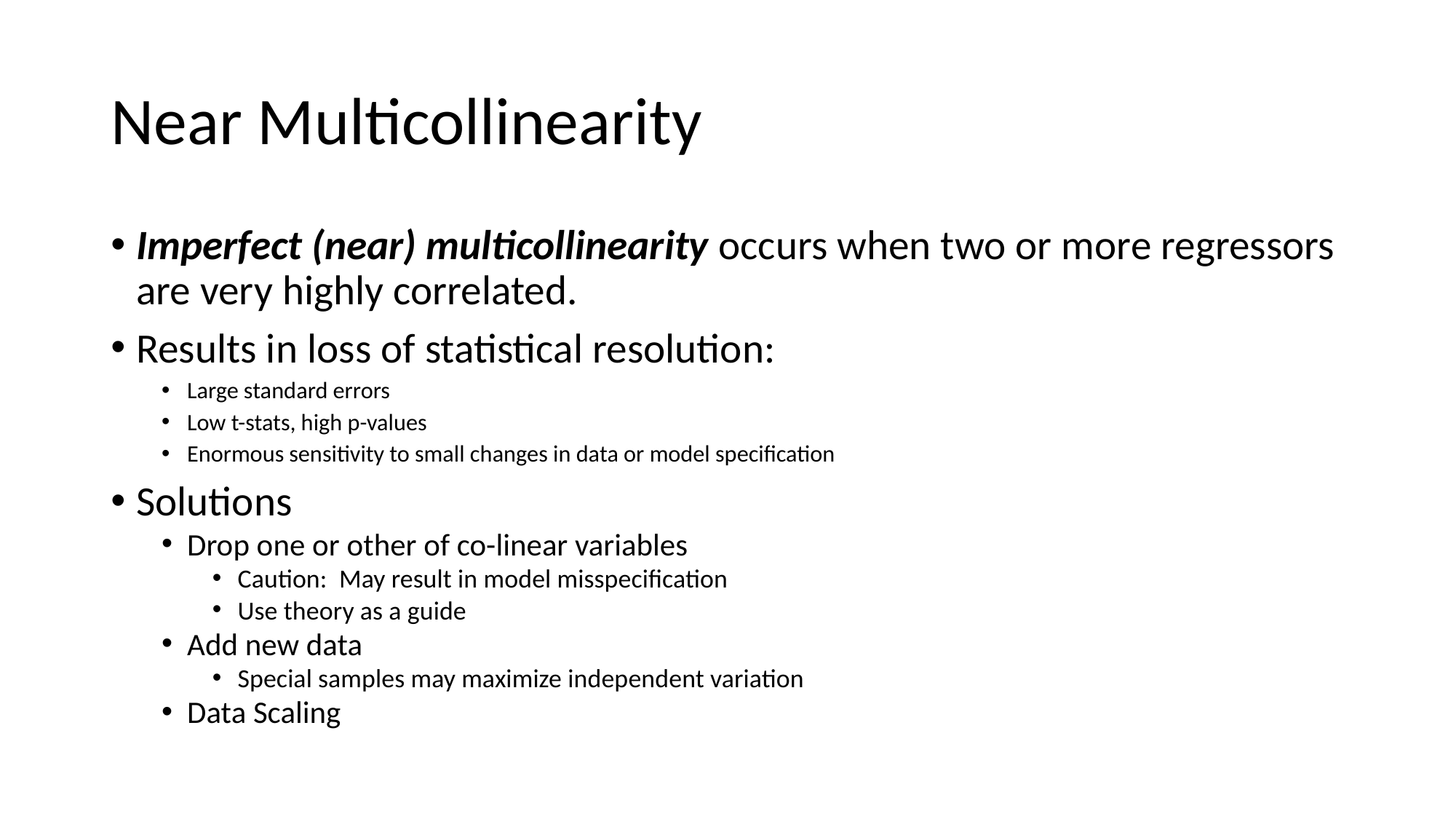

# Near Multicollinearity
Imperfect (near) multicollinearity occurs when two or more regressors are very highly correlated.
Results in loss of statistical resolution:
Large standard errors
Low t-stats, high p-values
Enormous sensitivity to small changes in data or model specification
Solutions
Drop one or other of co-linear variables
Caution:  May result in model misspecification
Use theory as a guide
Add new data
Special samples may maximize independent variation
Data Scaling